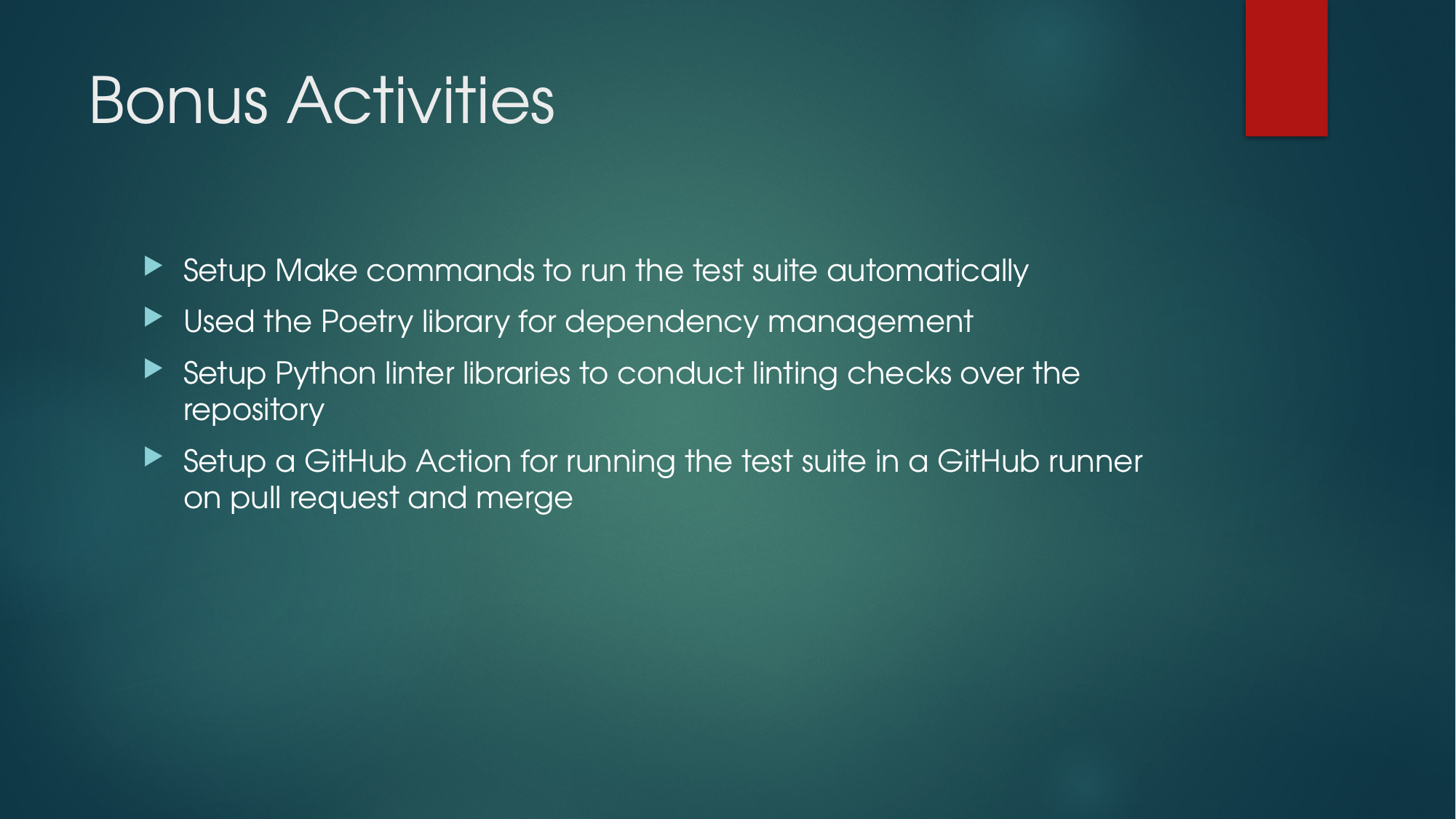

# Bonus Activities
Setup Make commands to run the test suite automatically
Used the Poetry library for dependency management
Setup Python linter libraries to conduct linting checks over the repository
Setup a GitHub Action for running the test suite in a GitHub runner on pull request and merge